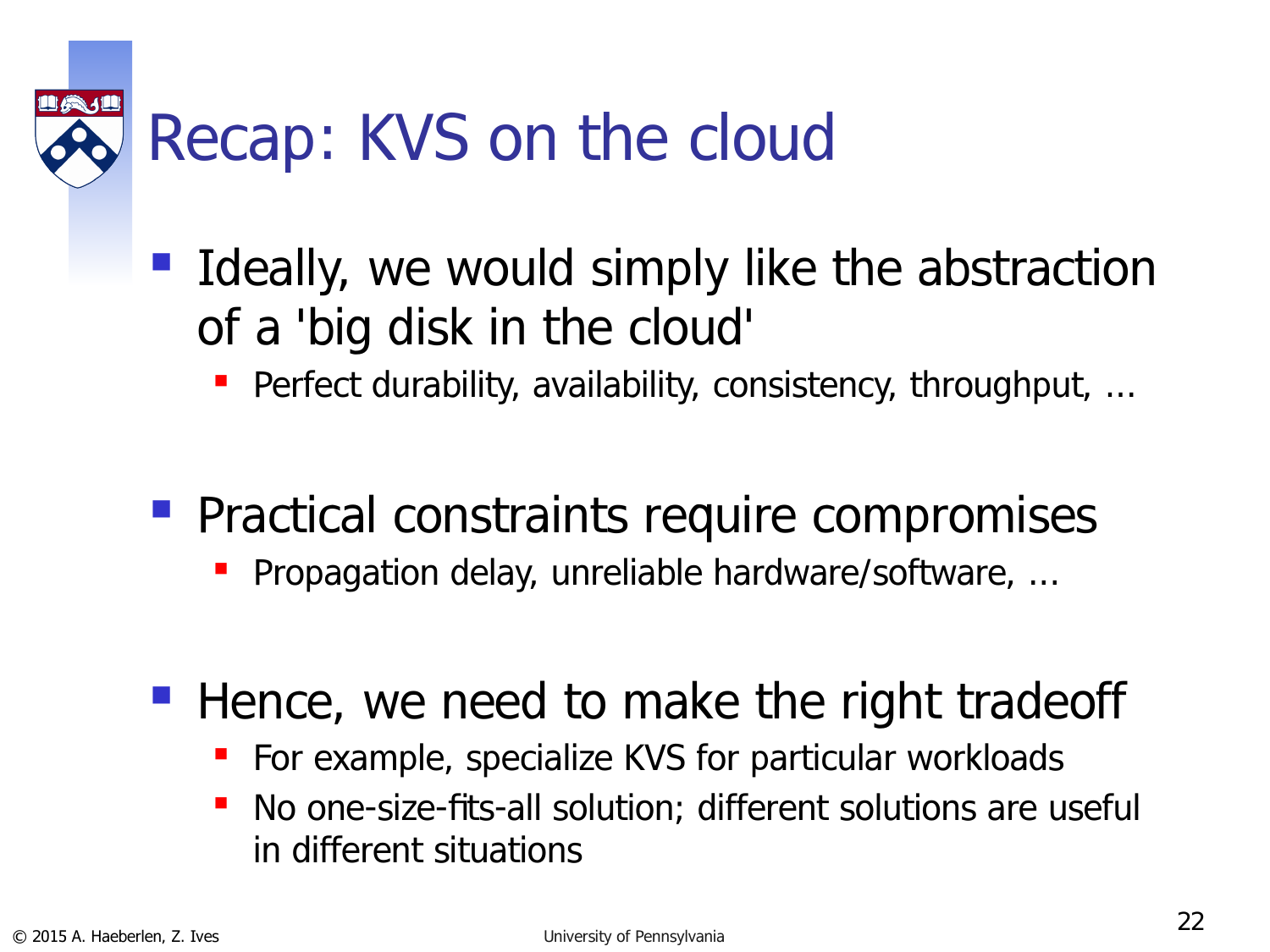

# Recap: KVS on the cloud
Ideally, we would simply like the abstraction of a 'big disk in the cloud'
Perfect durability, availability, consistency, throughput, ...

Practical constraints require compromises
Propagation delay, unreliable hardware/software, ...

Hence, we need to make the right tradeoff
For example, specialize KVS for particular workloads
No one-size-fits-all solution; different solutions are useful in different situations
22
University of Pennsylvania